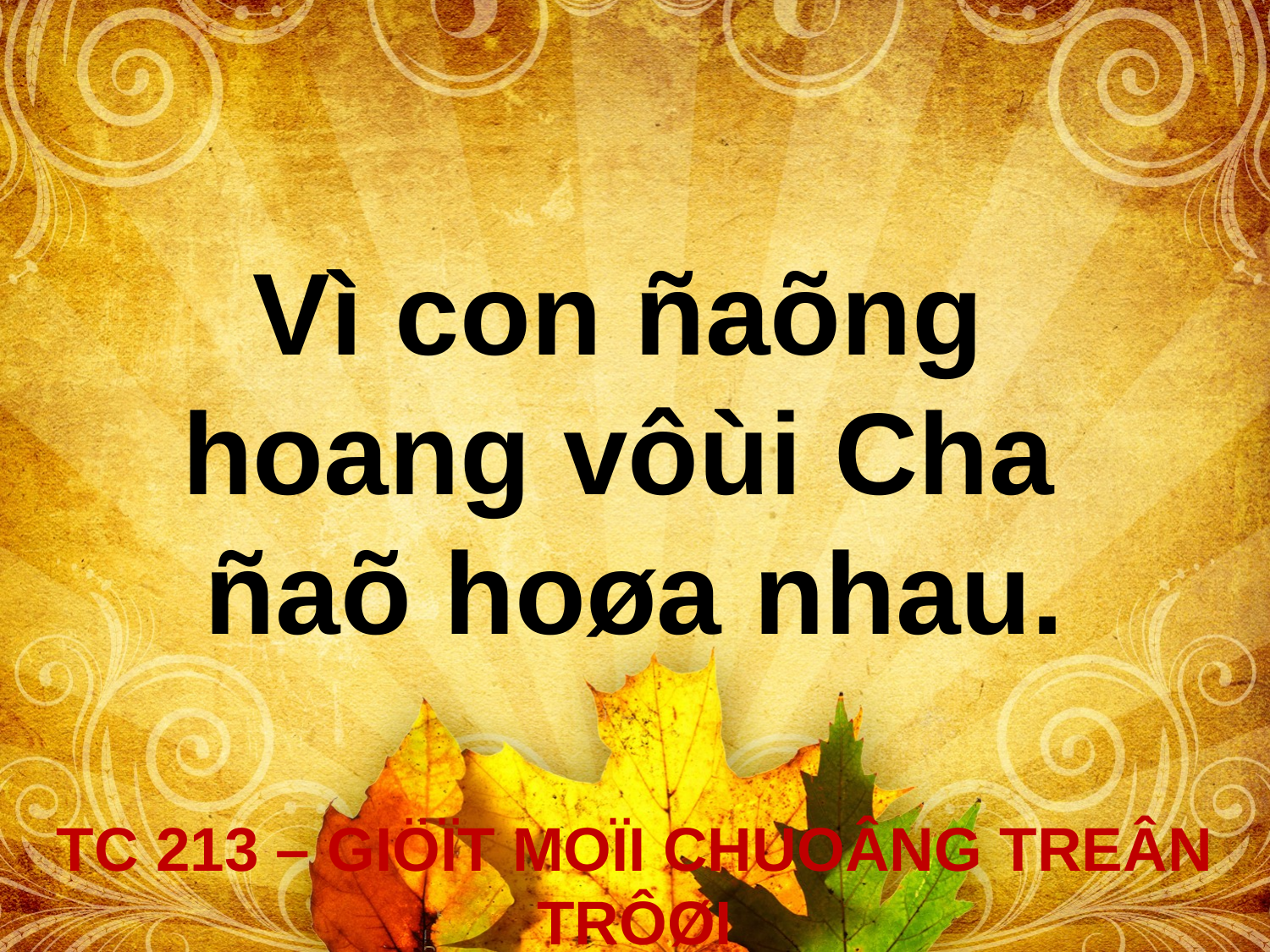

Vì con ñaõng
hoang vôùi Cha
ñaõ hoøa nhau.
TC 213 – GIÖÏT MOÏI CHUOÂNG TREÂN TRÔØI